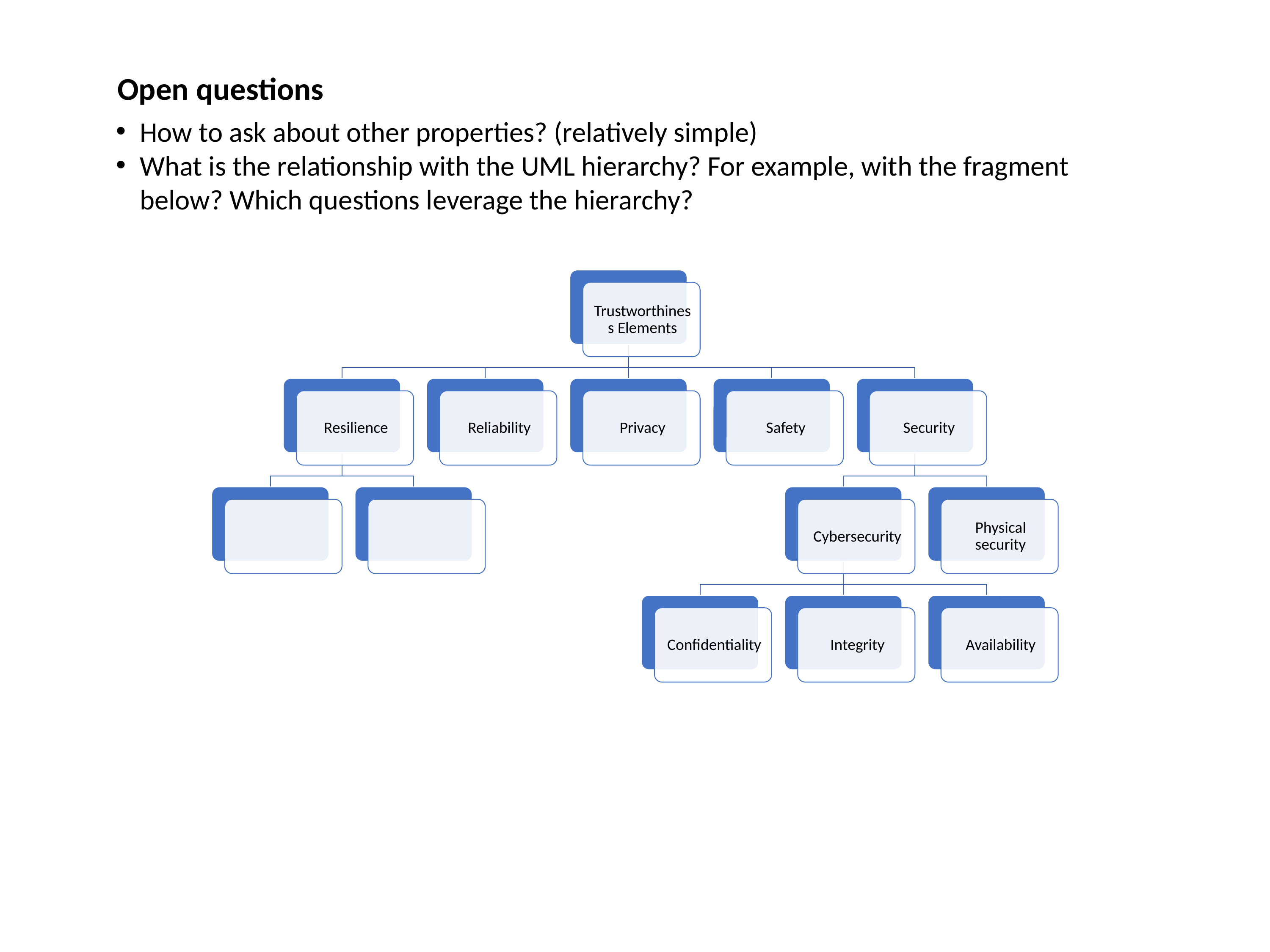

Open questions
How to ask about other properties? (relatively simple)
What is the relationship with the UML hierarchy? For example, with the fragment below? Which questions leverage the hierarchy?
Trustworthiness Elements
Resilience

Reliability
Privacy
Safety
Security
Cybersecurity
Confidentiality
Integrity
Availability
Physical security